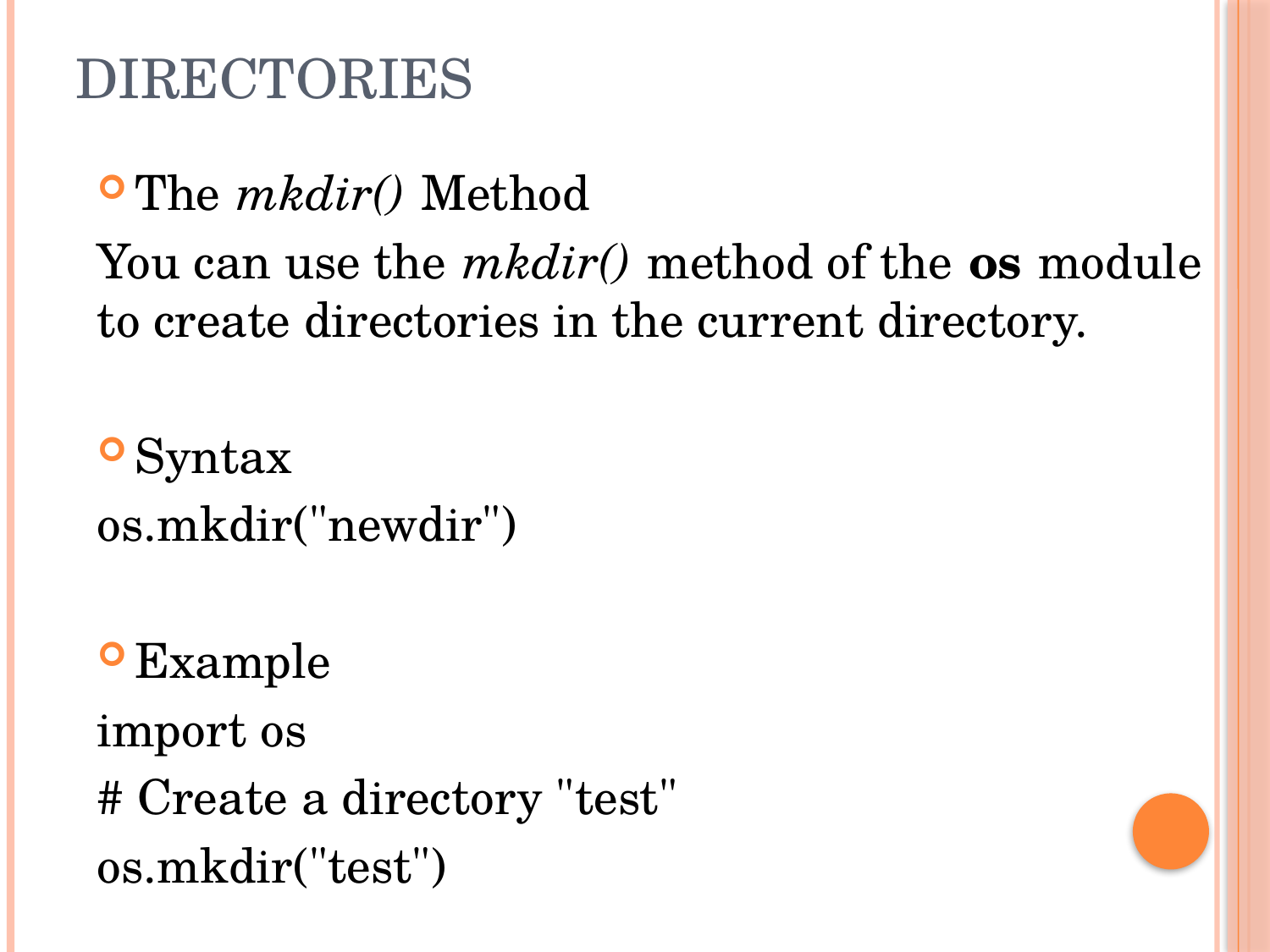

# Directories
The mkdir() Method
You can use the mkdir() method of the os module to create directories in the current directory.

Syntax
os.mkdir("newdir")

Example
import os
# Create a directory "test"
os.mkdir("test")